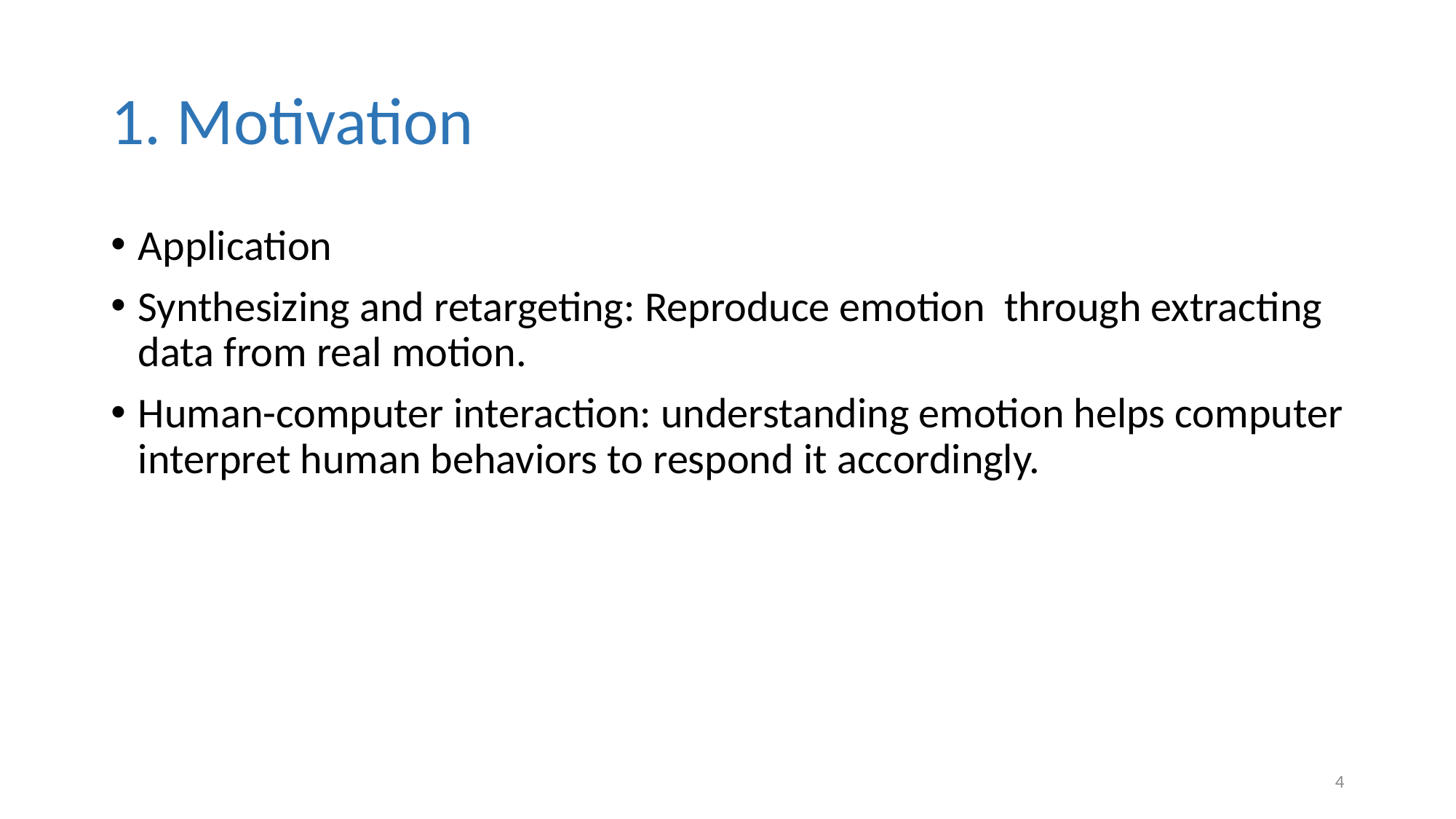

# 1. Motivation
Application
Synthesizing and retargeting: Reproduce emotion  through extracting data from real motion.
Human-computer interaction: understanding emotion helps computer interpret human behaviors to respond it accordingly.
4